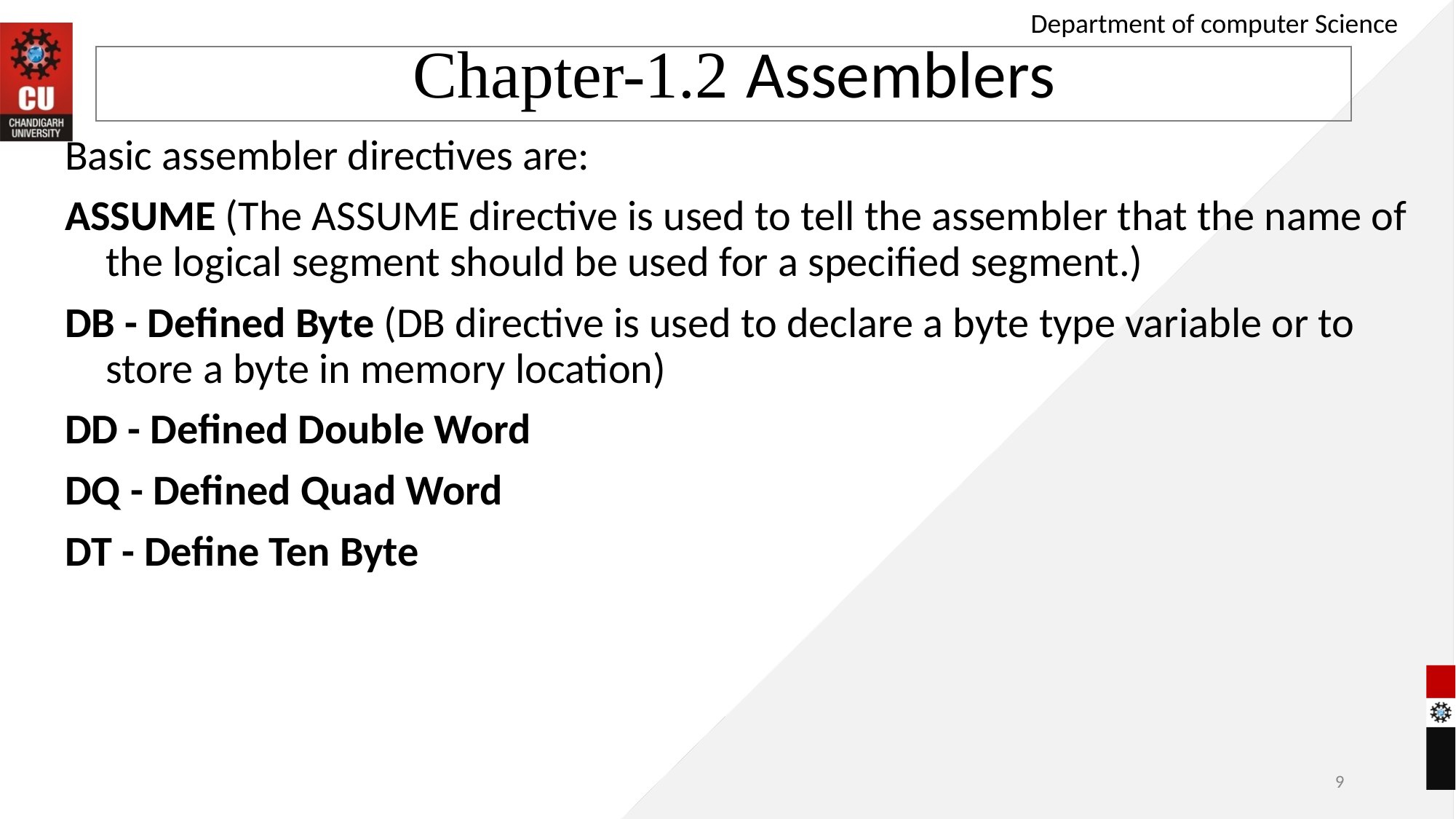

# Chapter-1.2 Assemblers
Department of computer Science

Basic assembler directives are:
ASSUME (The ASSUME directive is used to tell the assembler that the name of the logical segment should be used for a specified segment.)
DB - Defined Byte (DB directive is used to declare a byte type variable or to store a byte in memory location)
DD - Defined Double Word
DQ - Defined Quad Word
DT - Define Ten Byte
9